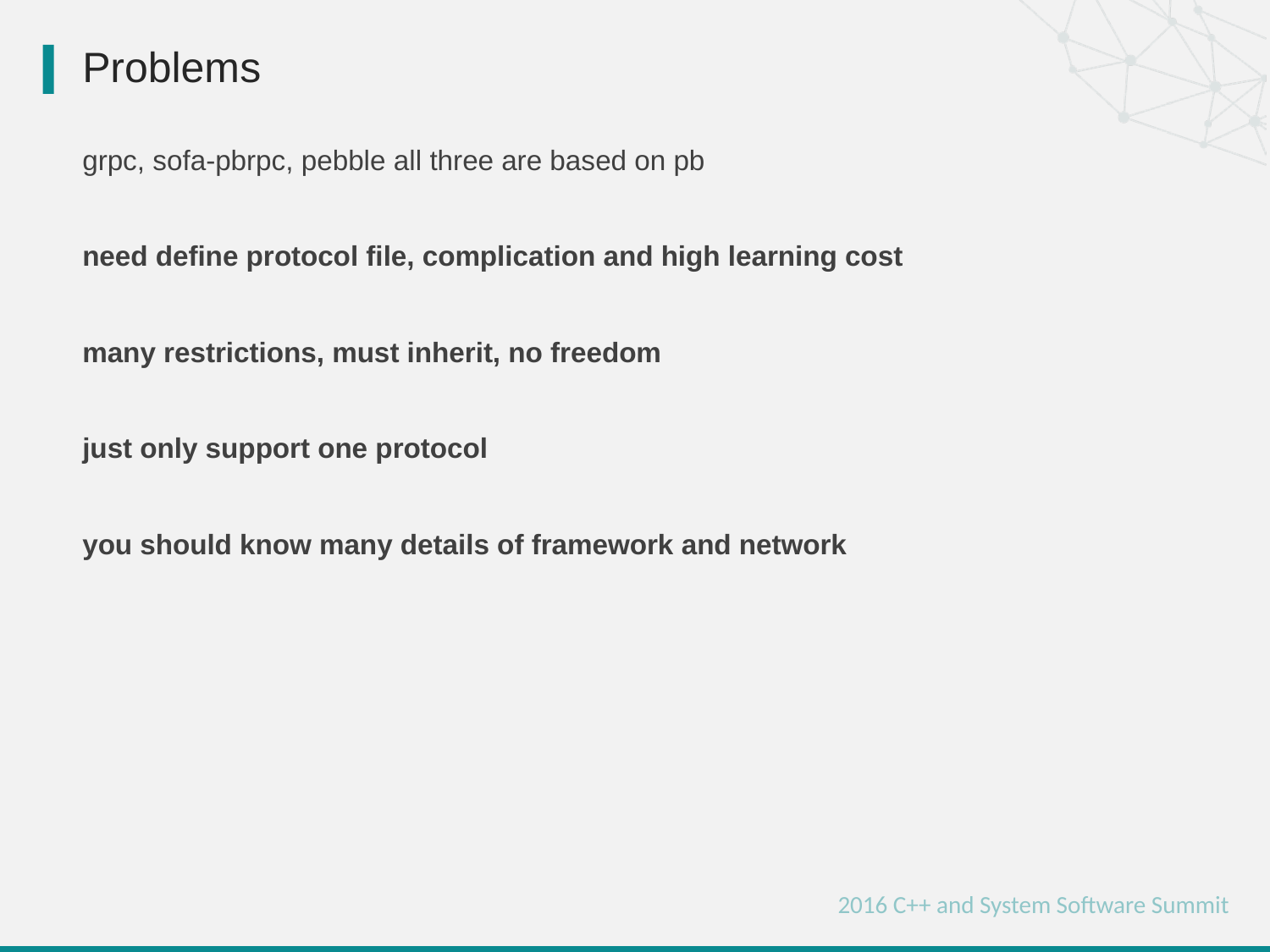

# Problems
grpc, sofa-pbrpc, pebble all three are based on pb

need define protocol file, complication and high learning cost

many restrictions, must inherit, no freedom

just only support one protocol

you should know many details of framework and network